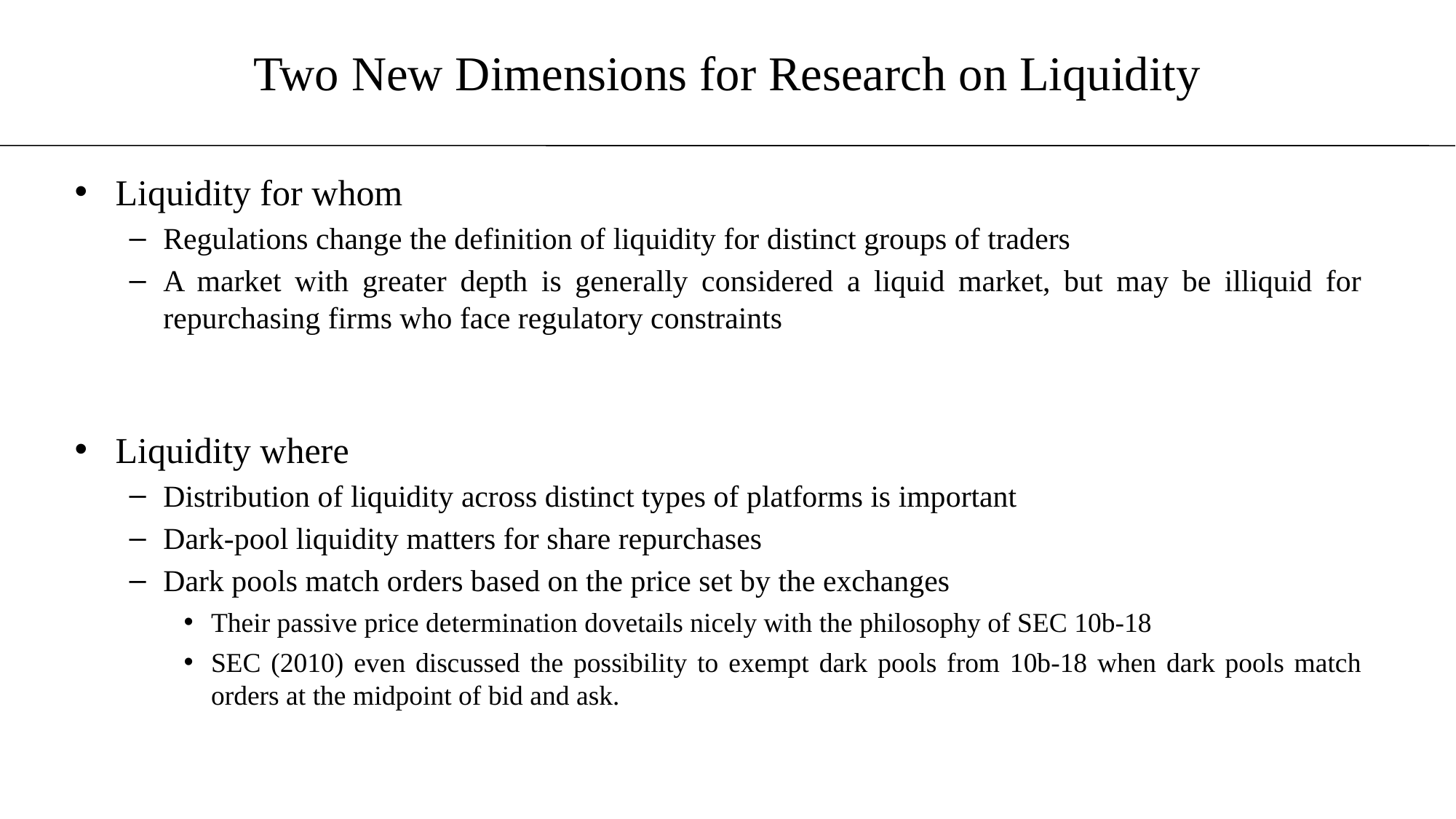

# Two New Dimensions for Research on Liquidity
Liquidity for whom
Regulations change the definition of liquidity for distinct groups of traders
A market with greater depth is generally considered a liquid market, but may be illiquid for repurchasing firms who face regulatory constraints

Liquidity where
Distribution of liquidity across distinct types of platforms is important
Dark-pool liquidity matters for share repurchases
Dark pools match orders based on the price set by the exchanges
Their passive price determination dovetails nicely with the philosophy of SEC 10b-18
SEC (2010) even discussed the possibility to exempt dark pools from 10b-18 when dark pools match orders at the midpoint of bid and ask.